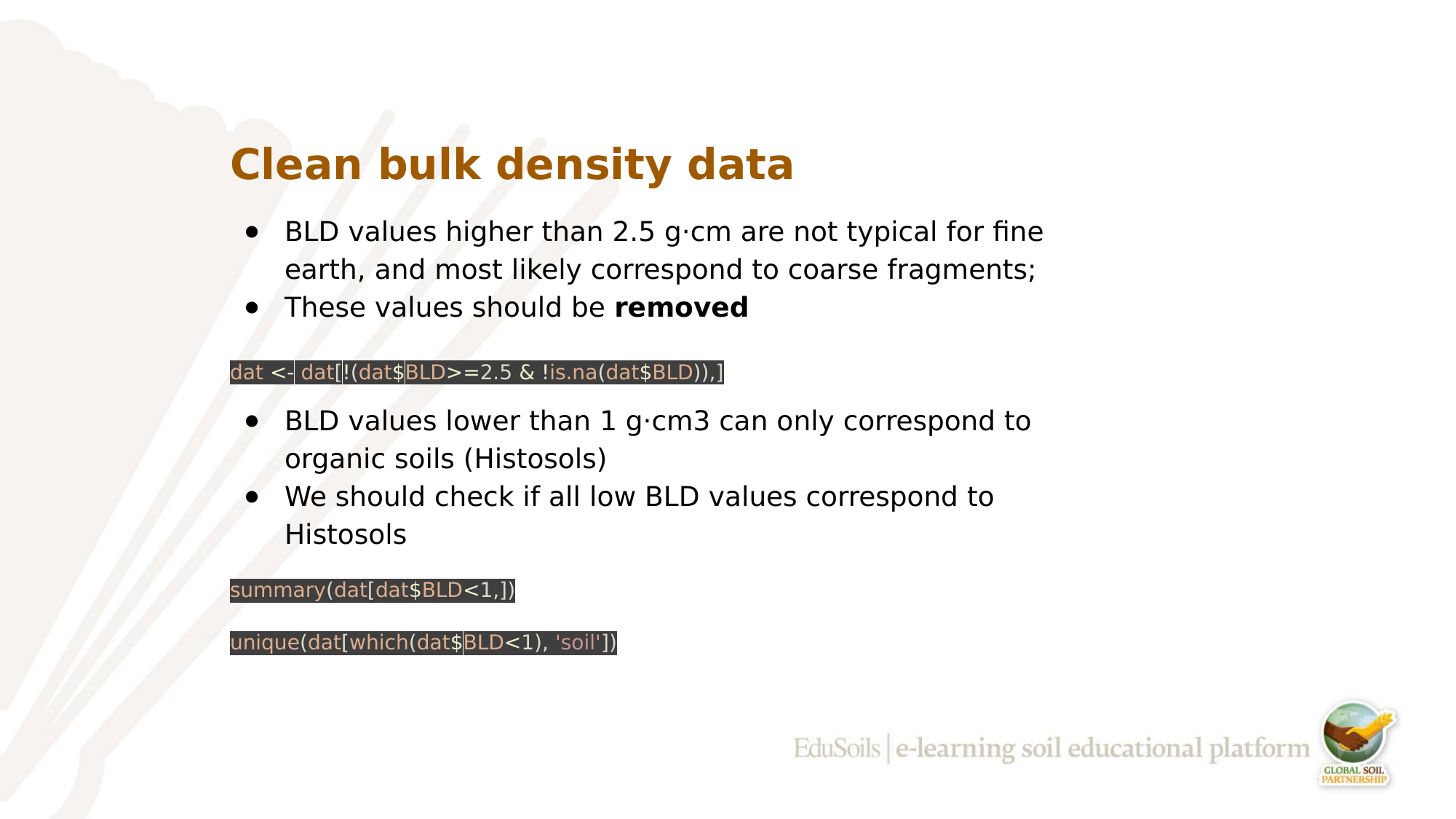

# Clean bulk density data
BLD values higher than 2.5 g·cm are not typical for fine earth, and most likely correspond to coarse fragments;
These values should be removed
dat <- dat[!(dat$BLD>=2.5 & !is.na(dat$BLD)),]
BLD values lower than 1 g·cm3 can only correspond to organic soils (Histosols)
We should check if all low BLD values correspond to Histosols
summary(dat[dat$BLD<1,])
unique(dat[which(dat$BLD<1), 'soil'])

20